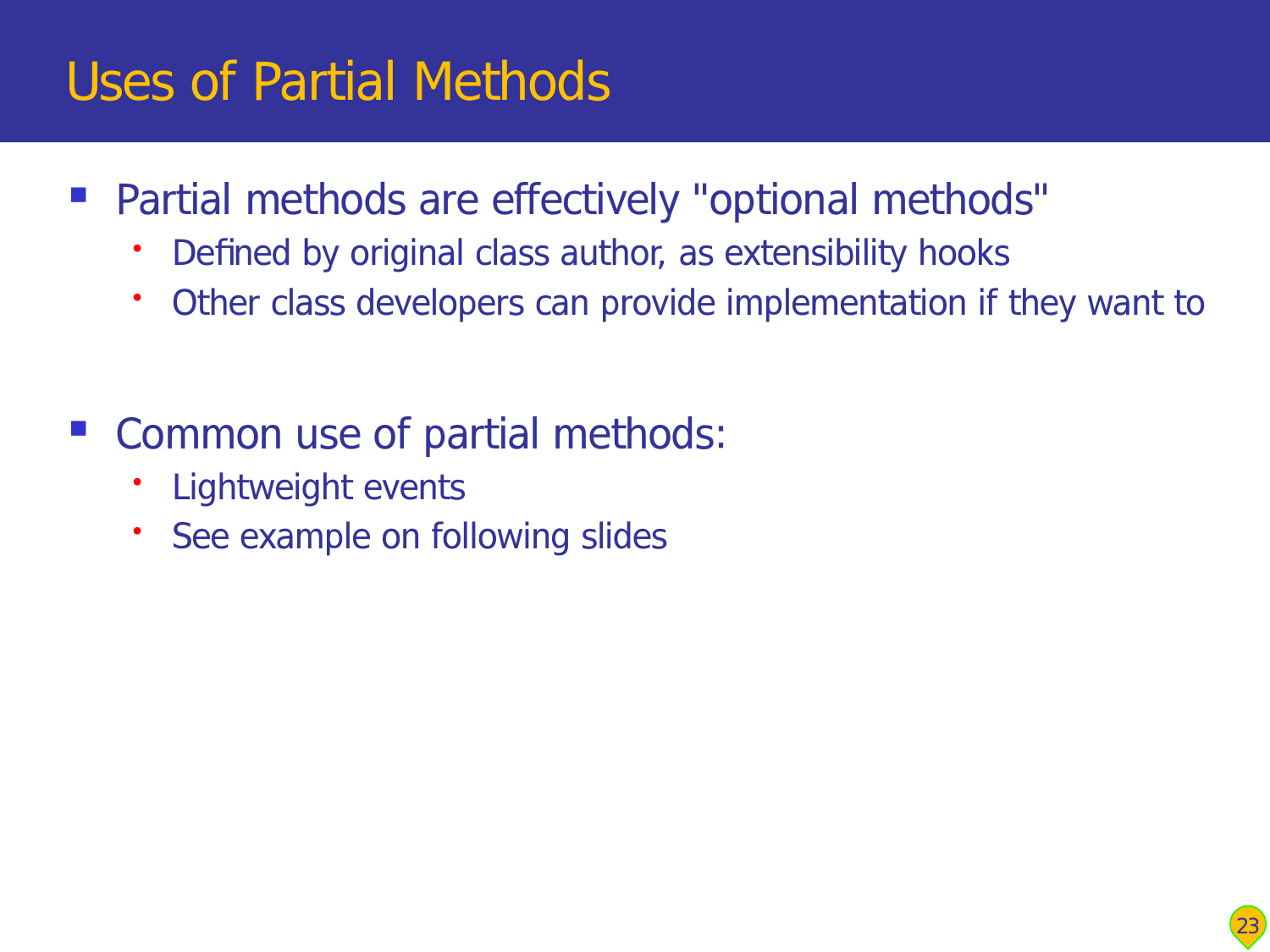

# Uses of Partial Methods
Partial methods are effectively "optional methods"
Defined by original class author, as extensibility hooks
Other class developers can provide implementation if they want to

Common use of partial methods:
Lightweight events
See example on following slides
23